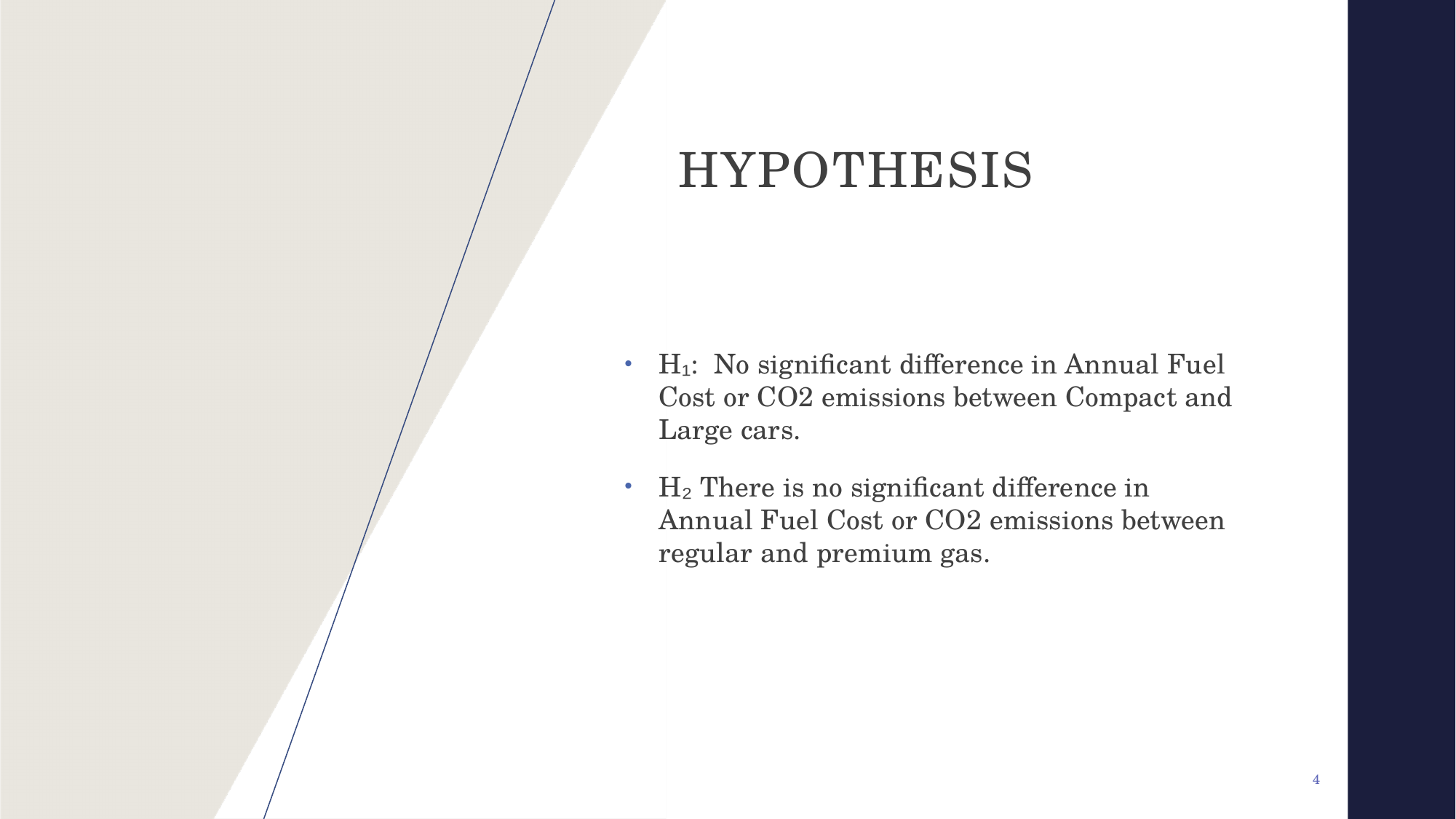

# Hypothesis
H₁:  No significant difference in Annual Fuel Cost or CO2 emissions between Compact and Large cars.
H₂ There is no significant difference in Annual Fuel Cost or CO2 emissions between regular and premium gas.
4